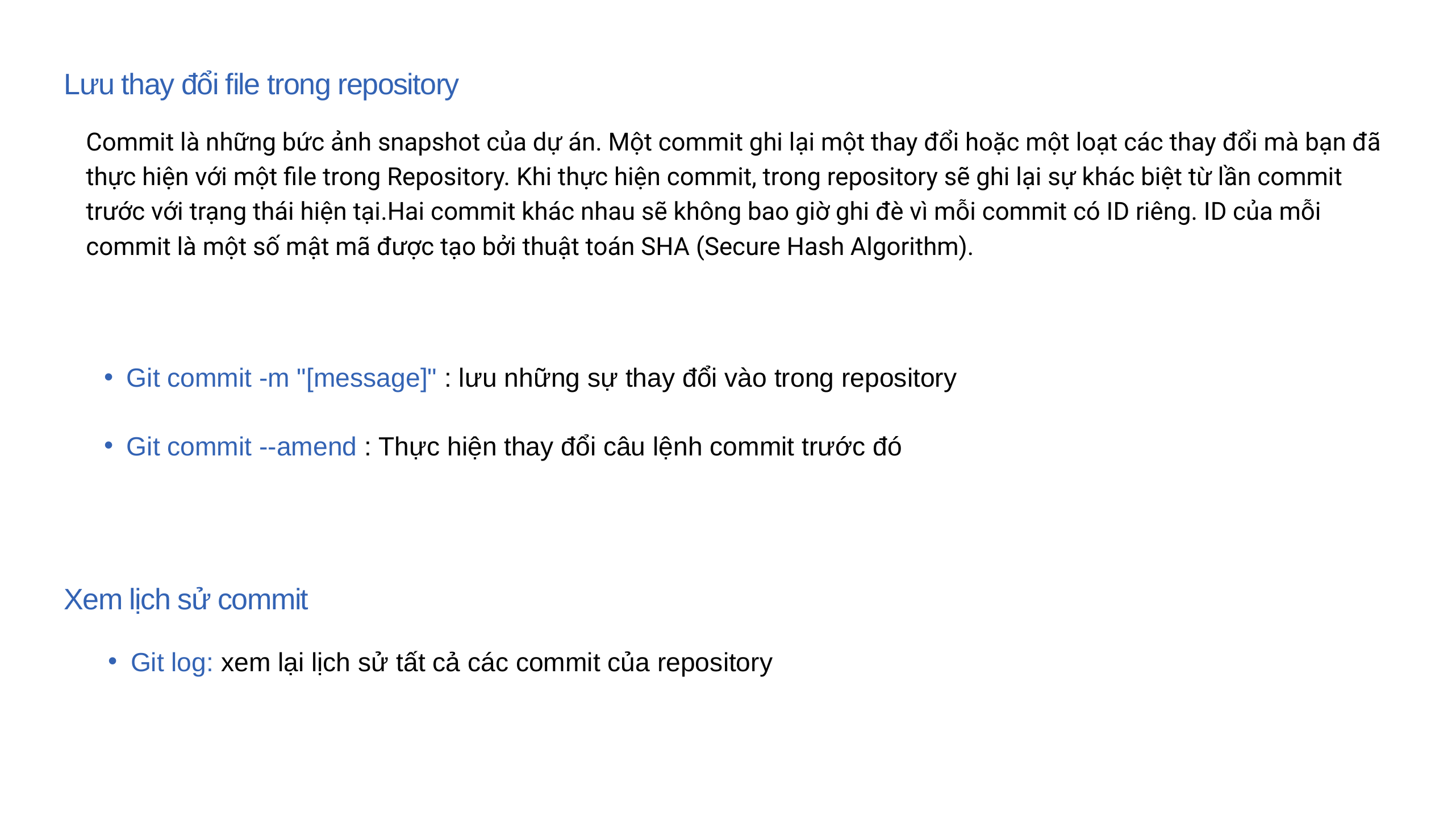

Lưu thay đổi file trong repository
Commit là những bức ảnh snapshot của dự án. Một commit ghi lại một thay đổi hoặc một loạt các thay đổi mà bạn đã thực hiện với một file trong Repository. Khi thực hiện commit, trong repository sẽ ghi lại sự khác biệt từ lần commit trước với trạng thái hiện tại.Hai commit khác nhau sẽ không bao giờ ghi đè vì mỗi commit có ID riêng. ID của mỗi commit là một số mật mã được tạo bởi thuật toán SHA (Secure Hash Algorithm).
Git commit -m "[message]" : lưu những sự thay đổi vào trong repository
Git commit --amend : Thực hiện thay đổi câu lệnh commit trước đó
Xem lịch sử commit
Git log: xem lại lịch sử tất cả các commit của repository